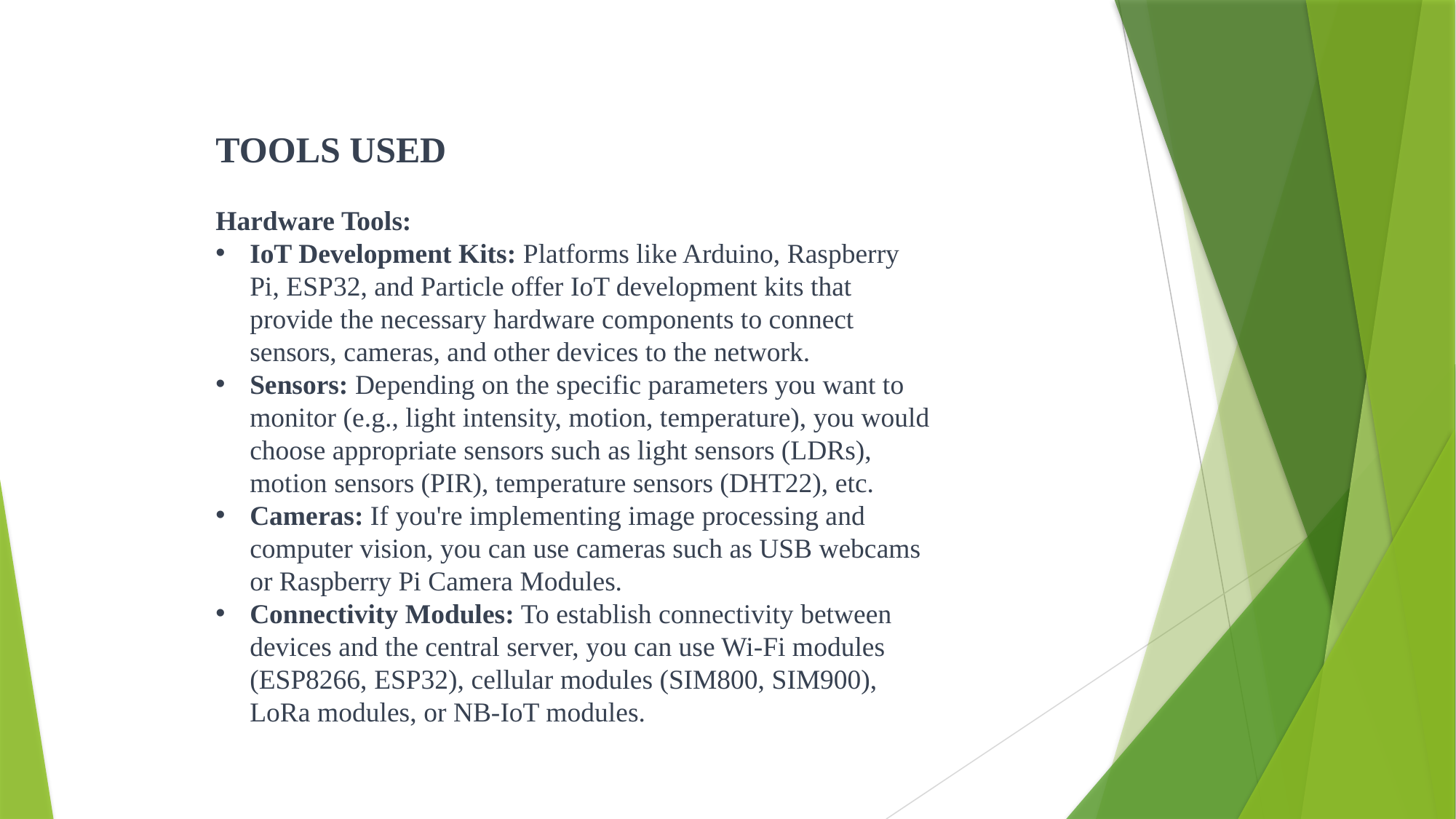

TOOLS USED

Hardware Tools:
IoT Development Kits: Platforms like Arduino, Raspberry Pi, ESP32, and Particle offer IoT development kits that provide the necessary hardware components to connect sensors, cameras, and other devices to the network.
Sensors: Depending on the specific parameters you want to monitor (e.g., light intensity, motion, temperature), you would choose appropriate sensors such as light sensors (LDRs), motion sensors (PIR), temperature sensors (DHT22), etc.
Cameras: If you're implementing image processing and computer vision, you can use cameras such as USB webcams or Raspberry Pi Camera Modules.
Connectivity Modules: To establish connectivity between devices and the central server, you can use Wi-Fi modules (ESP8266, ESP32), cellular modules (SIM800, SIM900), LoRa modules, or NB-IoT modules.